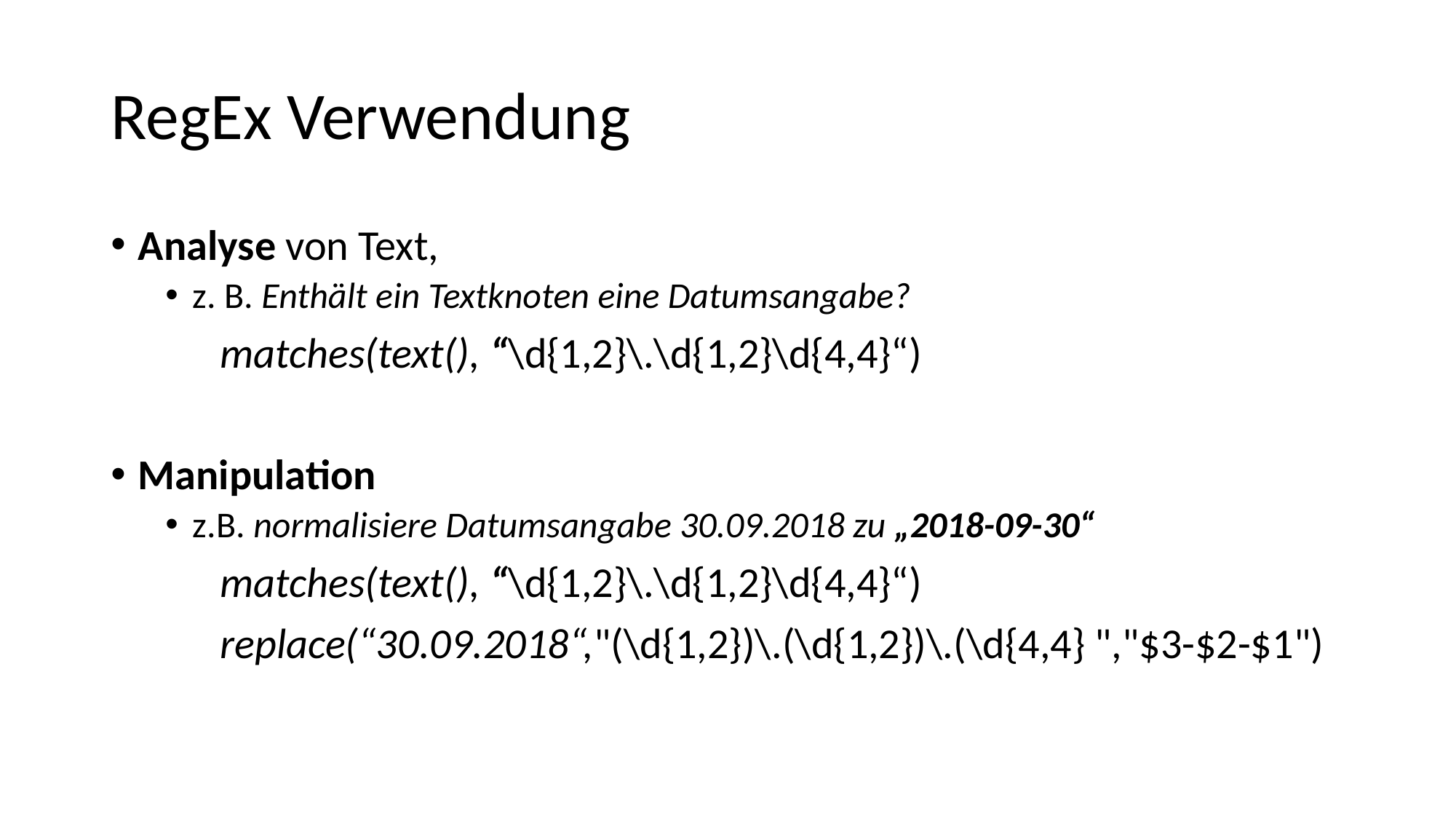

# RegEx Verwendung
Analyse von Text,
z. B. Enthält ein Textknoten eine Datumsangabe?
	matches(text(), “\d{1,2}\.\d{1,2}\d{4,4}“)

Manipulation
z.B. normalisiere Datumsangabe 30.09.2018 zu „2018-09-30“
	matches(text(), “\d{1,2}\.\d{1,2}\d{4,4}“)
	replace(“30.09.2018“,"(\d{1,2})\.(\d{1,2})\.(\d{4,4} ","$3-$2-$1")